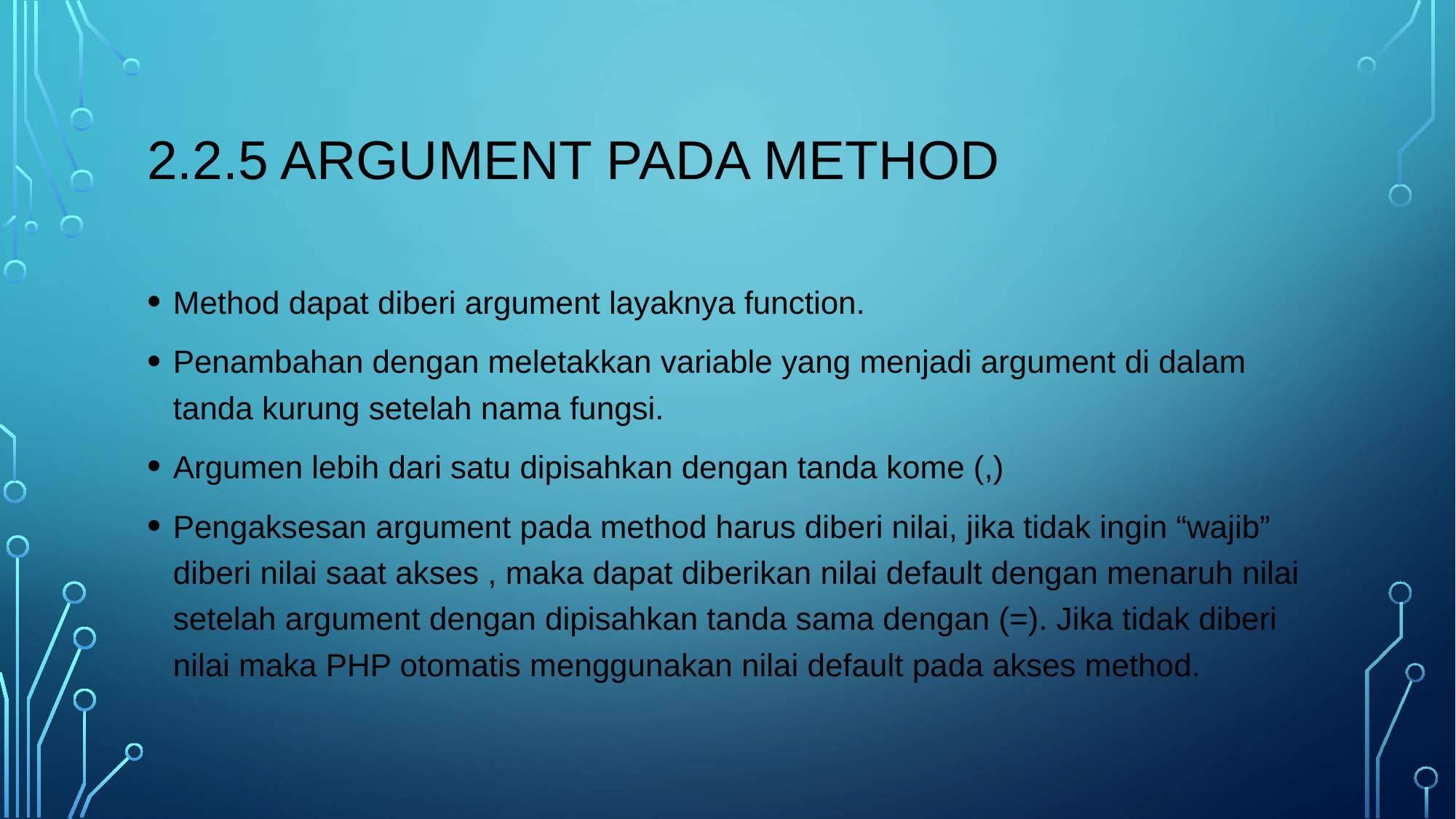

# 2.2.5 argument pada method
Method dapat diberi argument layaknya function.
Penambahan dengan meletakkan variable yang menjadi argument di dalam tanda kurung setelah nama fungsi.
Argumen lebih dari satu dipisahkan dengan tanda kome (,)
Pengaksesan argument pada method harus diberi nilai, jika tidak ingin “wajib” diberi nilai saat akses , maka dapat diberikan nilai default dengan menaruh nilai setelah argument dengan dipisahkan tanda sama dengan (=). Jika tidak diberi nilai maka PHP otomatis menggunakan nilai default pada akses method.